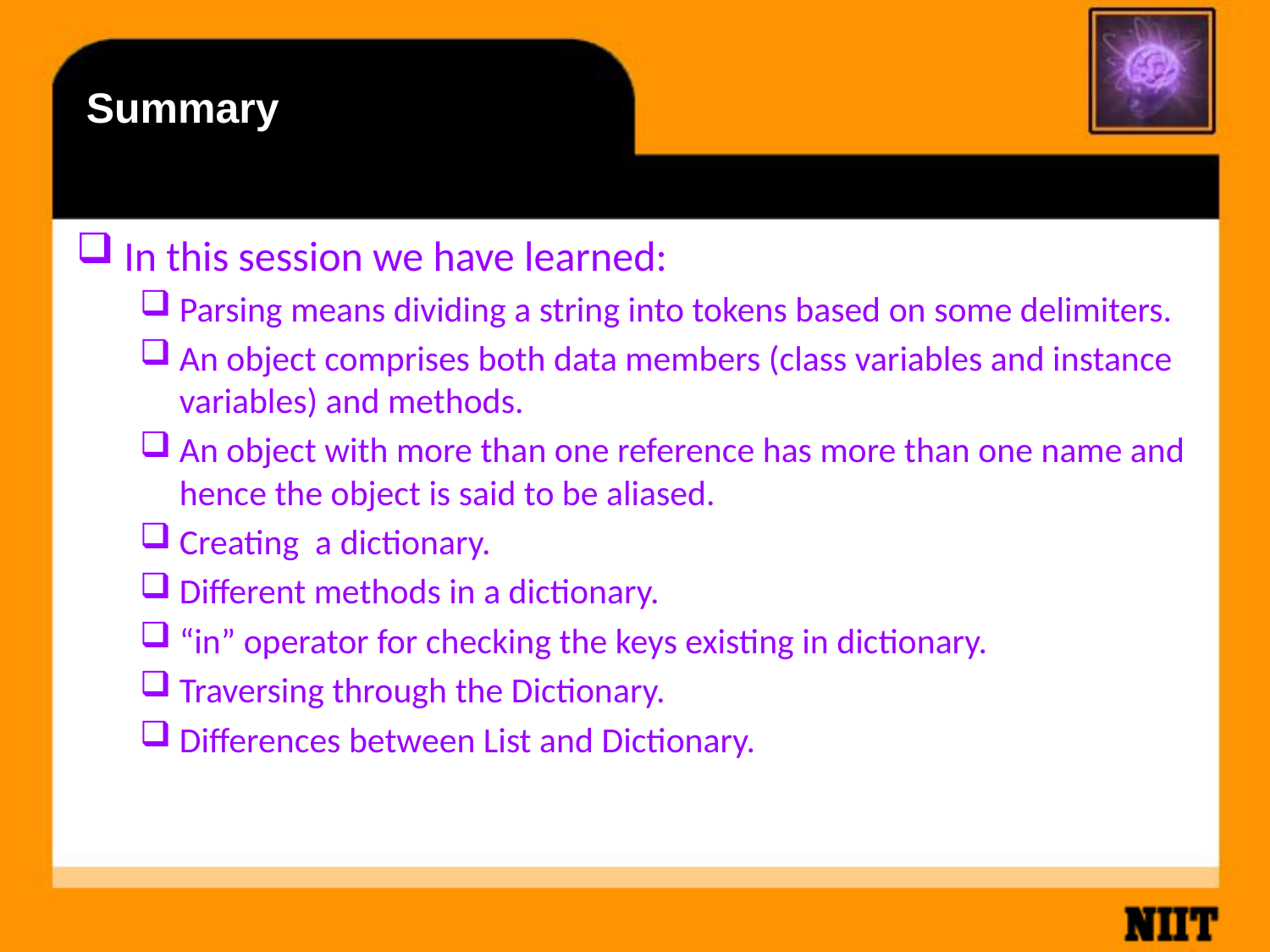

# Summary
In this session we have learned:
Parsing means dividing a string into tokens based on some delimiters.
An object comprises both data members (class variables and instance variables) and methods.
An object with more than one reference has more than one name and hence the object is said to be aliased.
Creating  a dictionary.
Different methods in a dictionary.
“in” operator for checking the keys existing in dictionary.
Traversing through the Dictionary.
Differences between List and Dictionary.